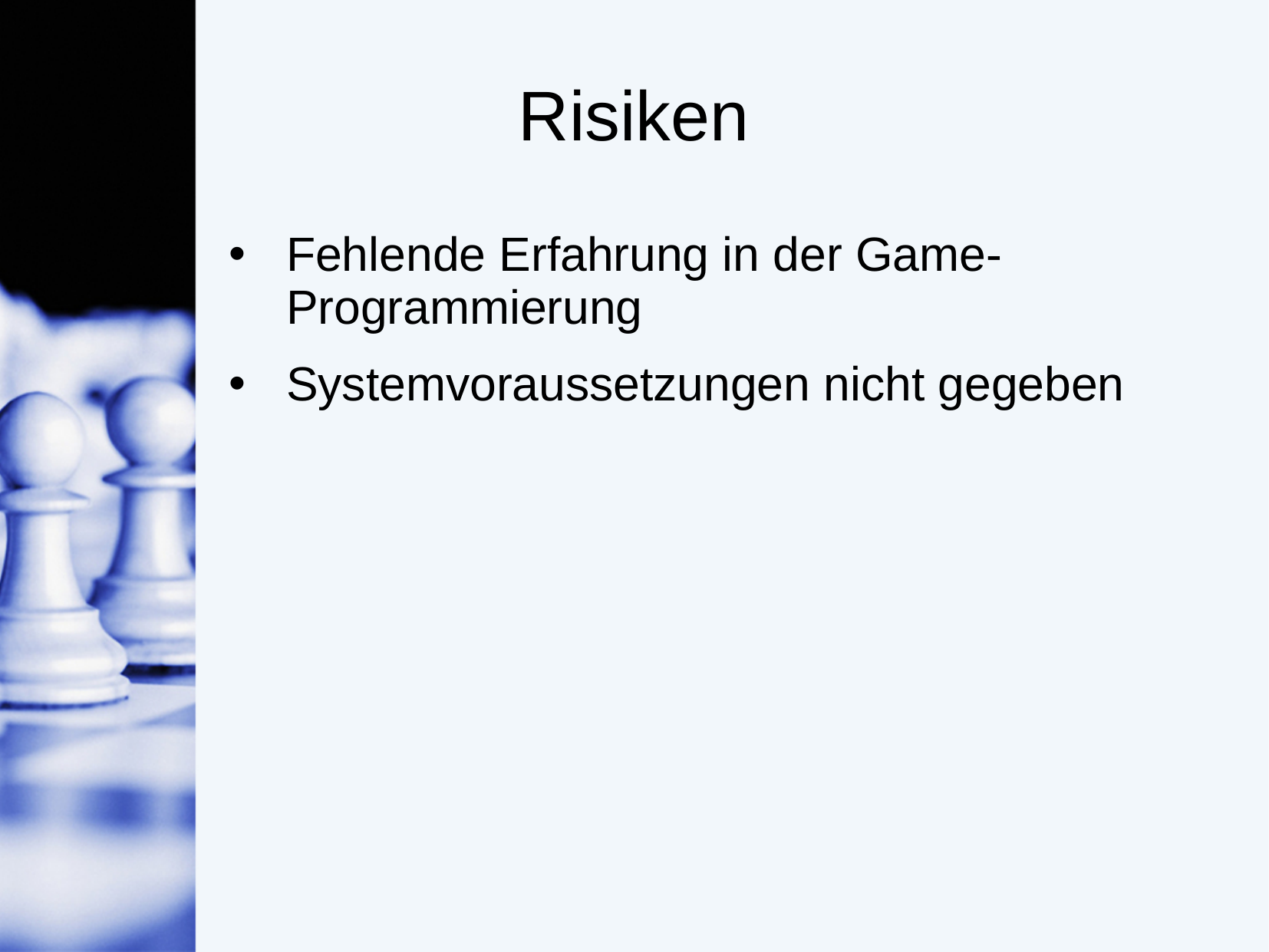

# Risiken
Fehlende Erfahrung in der Game-Programmierung
Systemvoraussetzungen nicht gegeben